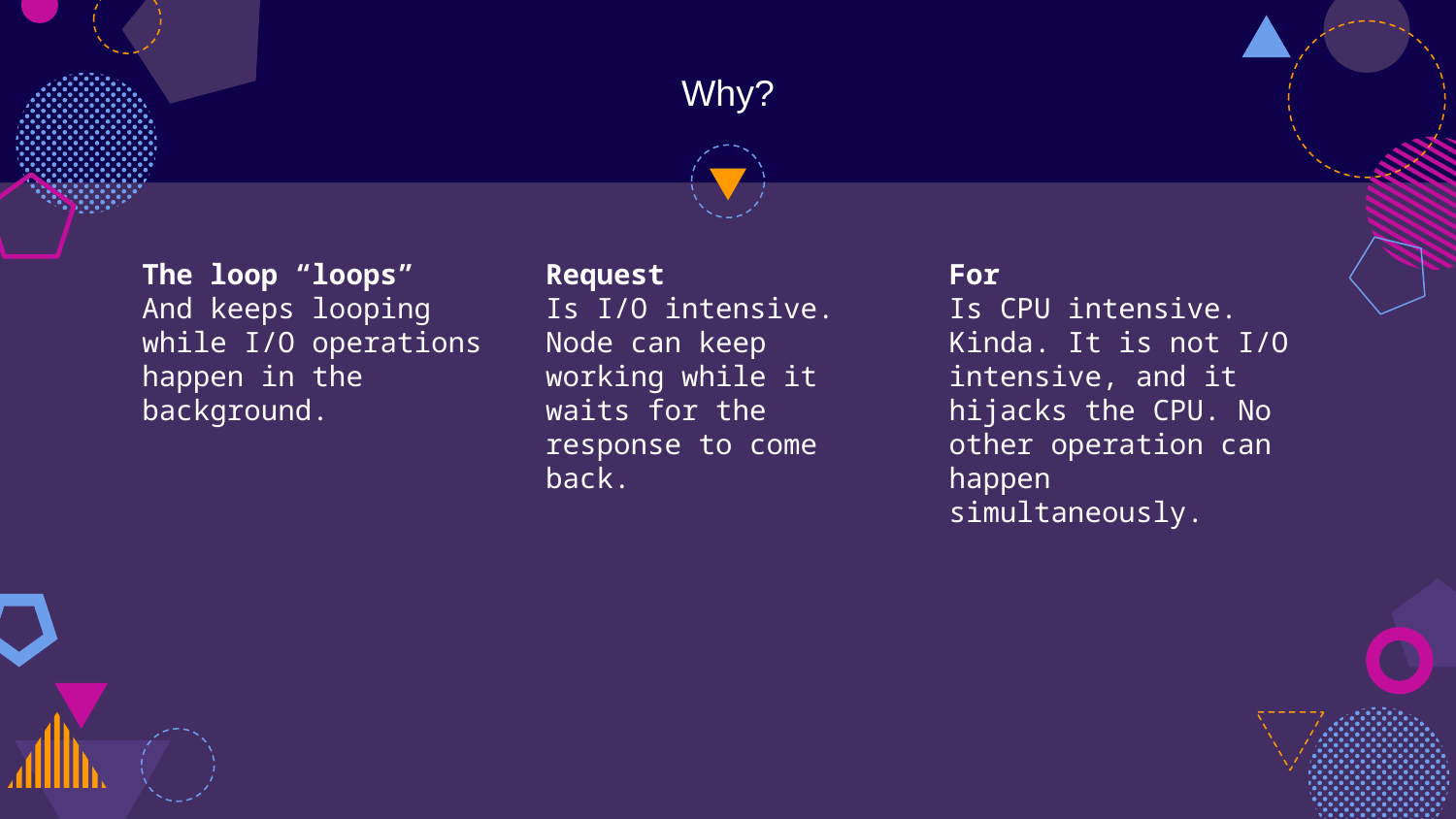

# Why?
The loop “loops”
And keeps looping while I/O operations happen in the background.

Request
Is I/O intensive. Node can keep working while it waits for the response to come back.
For
Is CPU intensive. Kinda. It is not I/O intensive, and it hijacks the CPU. No other operation can happen simultaneously.